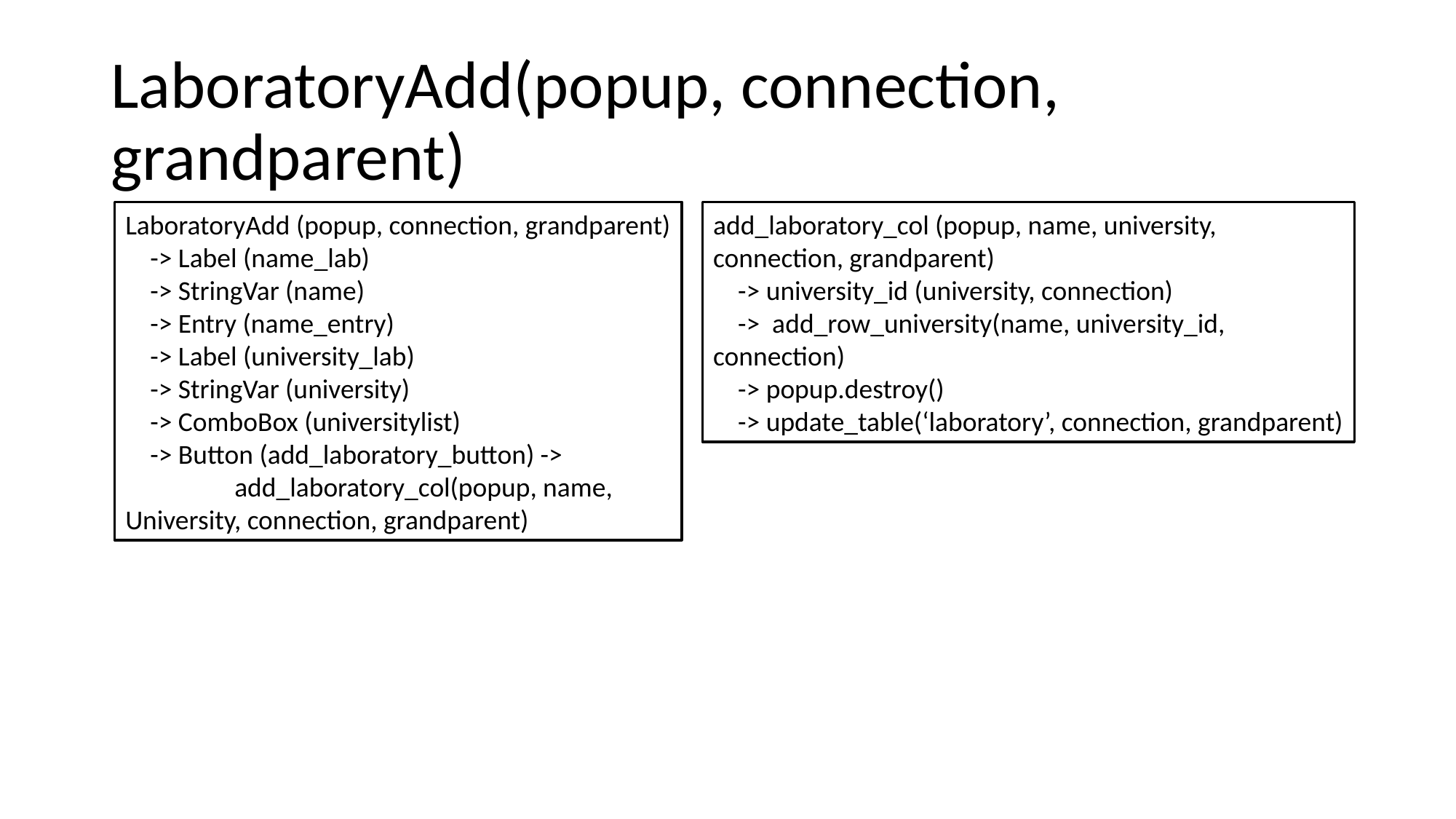

# LaboratoryAdd(popup, connection, grandparent)
LaboratoryAdd (popup, connection, grandparent)
    -> Label (name_lab)
    -> StringVar (name)
    -> Entry (name_entry)
    -> Label (university_lab)
    -> StringVar (university)
    -> ComboBox (universitylist)
    -> Button (add_laboratory_button) ->
	add_laboratory_col(popup, name,
University, connection, grandparent)
add_laboratory_col (popup, name, university,
connection, grandparent)
    -> university_id (university, connection)
    ->  add_row_university(name, university_id,
connection)
    -> popup.destroy()
    -> update_table(‘laboratory’, connection, grandparent)